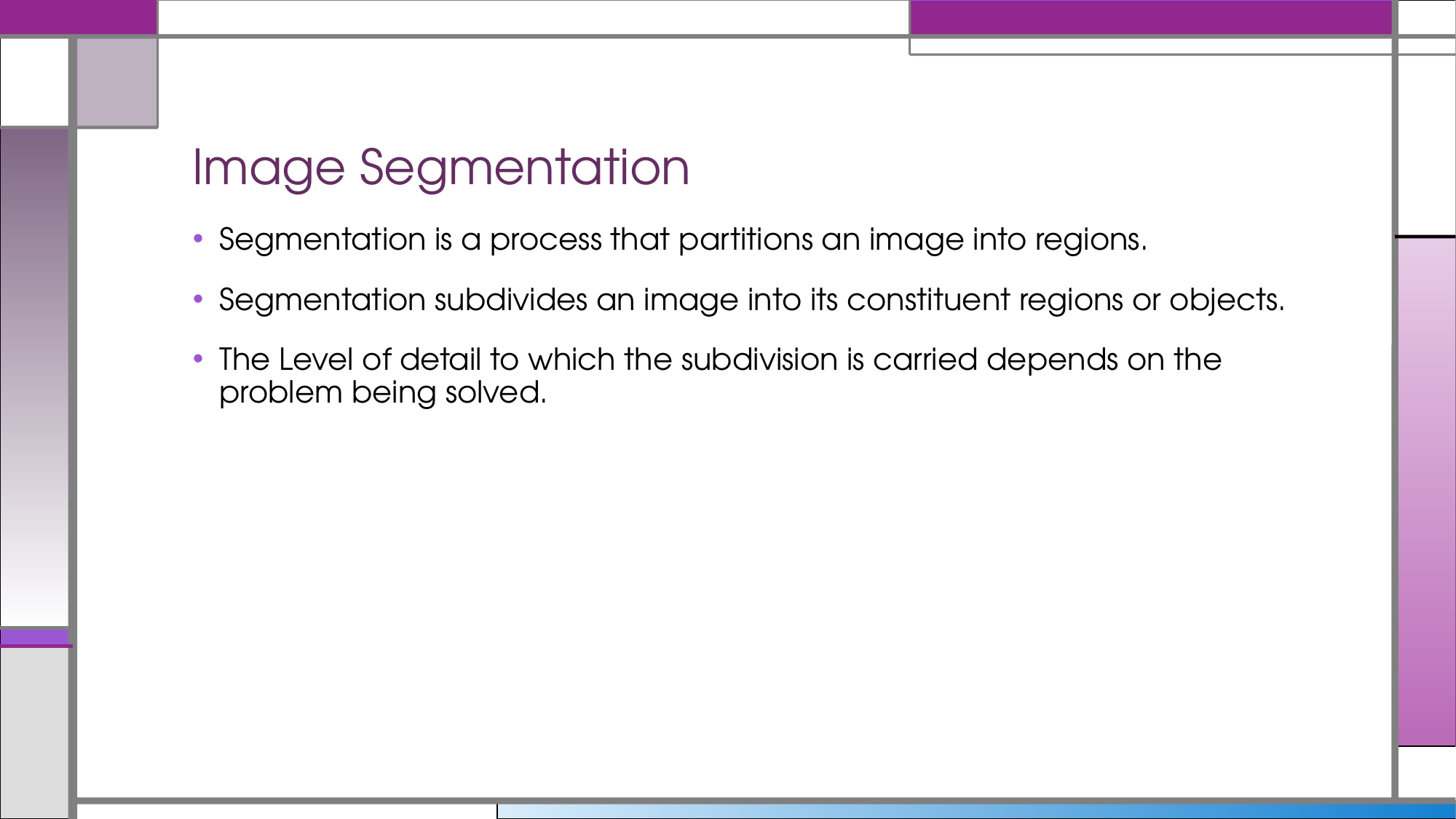

# Image Segmentation
Segmentation is a process that partitions an image into regions.
Segmentation subdivides an image into its constituent regions or objects.
The Level of detail to which the subdivision is carried depends on the problem being solved.